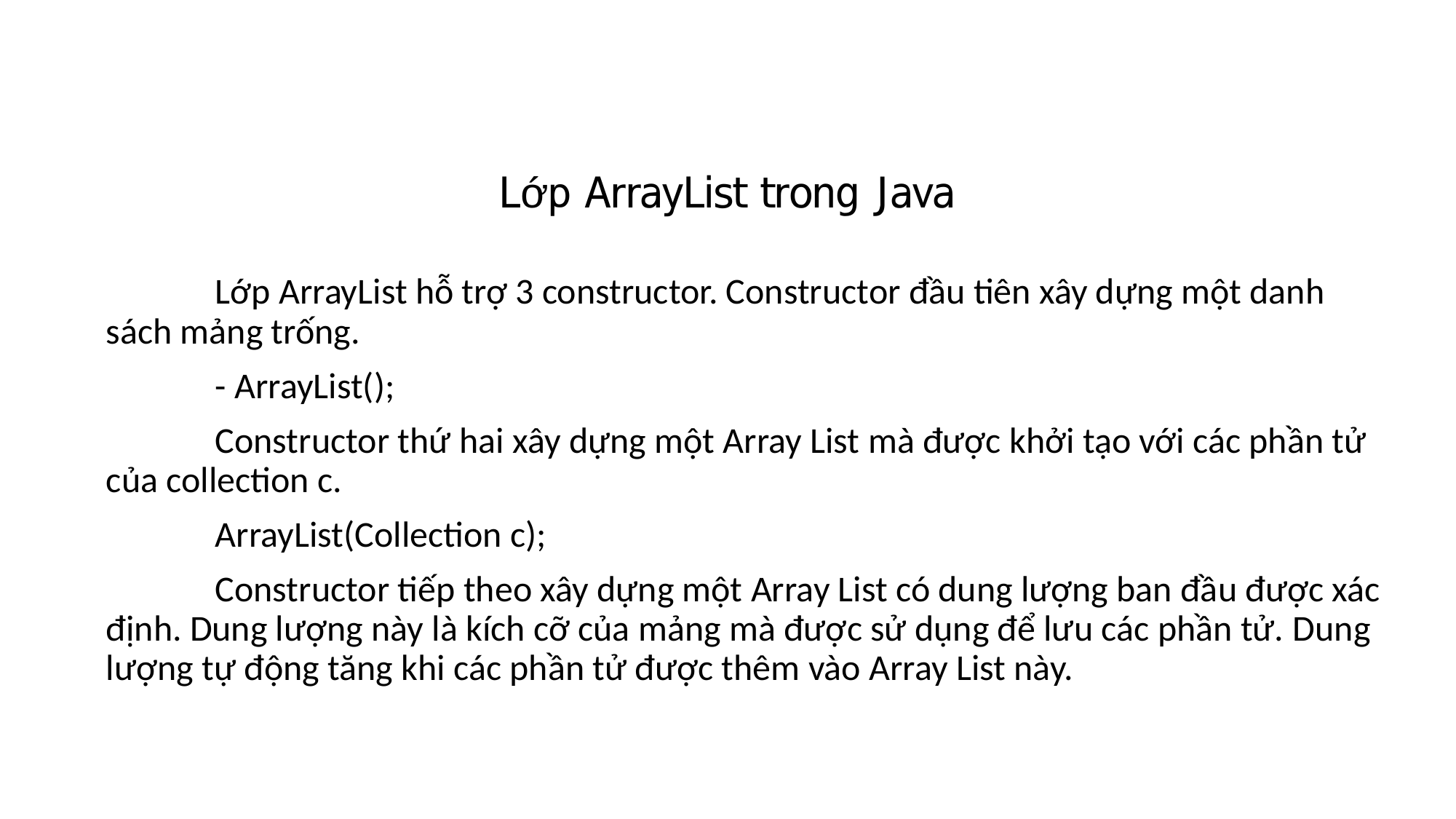

# Lớp ArrayList trong Java
	Lớp ArrayList hỗ trợ 3 constructor. Constructor đầu tiên xây dựng một danh sách mảng trống.
	- ArrayList();
	Constructor thứ hai xây dựng một Array List mà được khởi tạo với các phần tử của collection c.
	ArrayList(Collection c);
	Constructor tiếp theo xây dựng một Array List có dung lượng ban đầu được xác định. Dung lượng này là kích cỡ của mảng mà được sử dụng để lưu các phần tử. Dung lượng tự động tăng khi các phần tử được thêm vào Array List này.